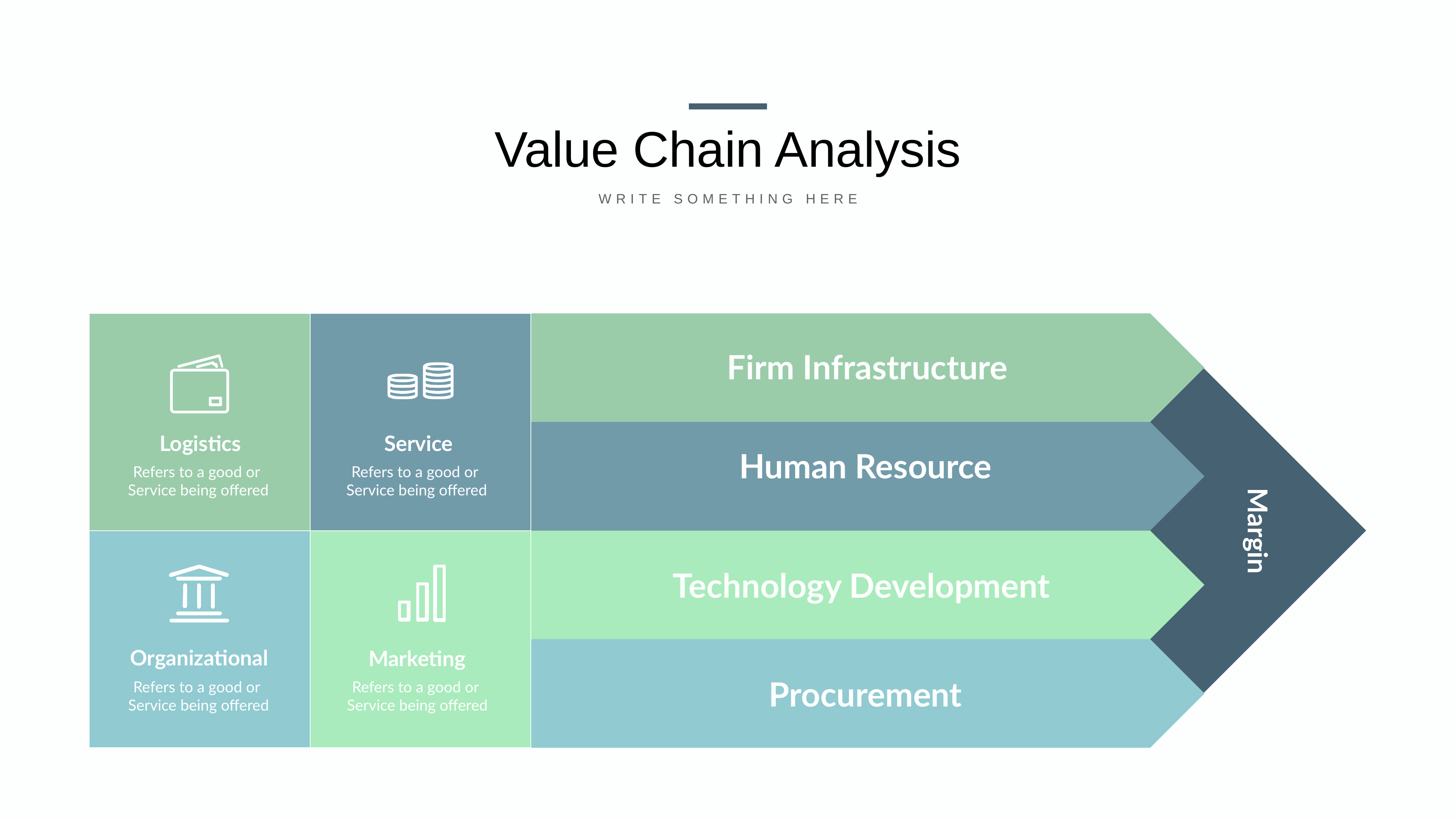

Value Chain Analysis
WRITE SOMETHING HERE

Firm Infrastructure

Logistics
Service
Human Resource
Refers to a good or
Service being offered
Refers to a good or
Service being offered
Margin

Technology Development

Organizational
Marketing
Procurement
Refers to a good or
Service being offered
Refers to a good or
Service being offered